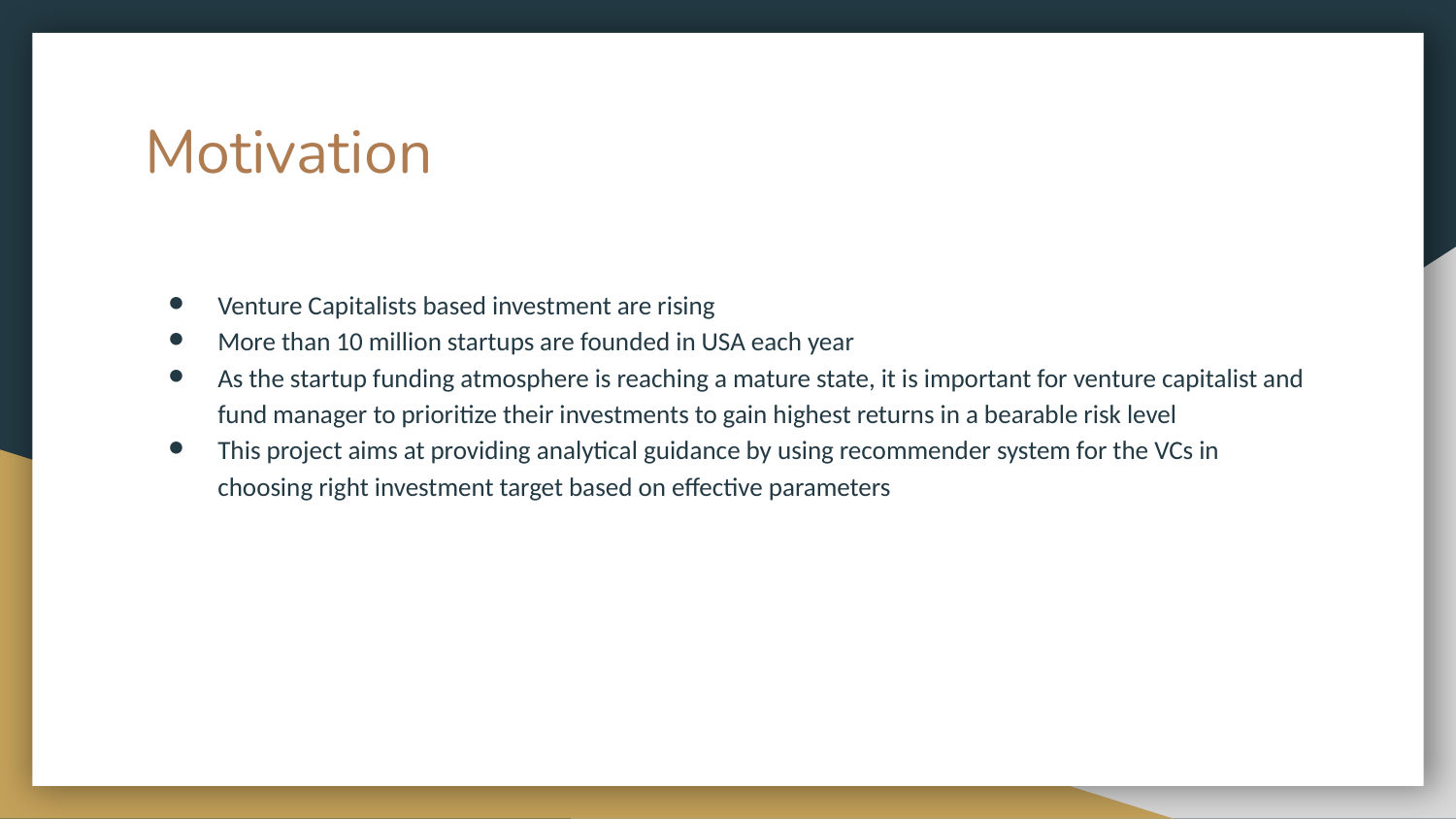

# Motivation
Venture Capitalists based investment are rising
More than 10 million startups are founded in USA each year
As the startup funding atmosphere is reaching a mature state, it is important for venture capitalist and fund manager to prioritize their investments to gain highest returns in a bearable risk level
This project aims at providing analytical guidance by using recommender system for the VCs in choosing right investment target based on effective parameters